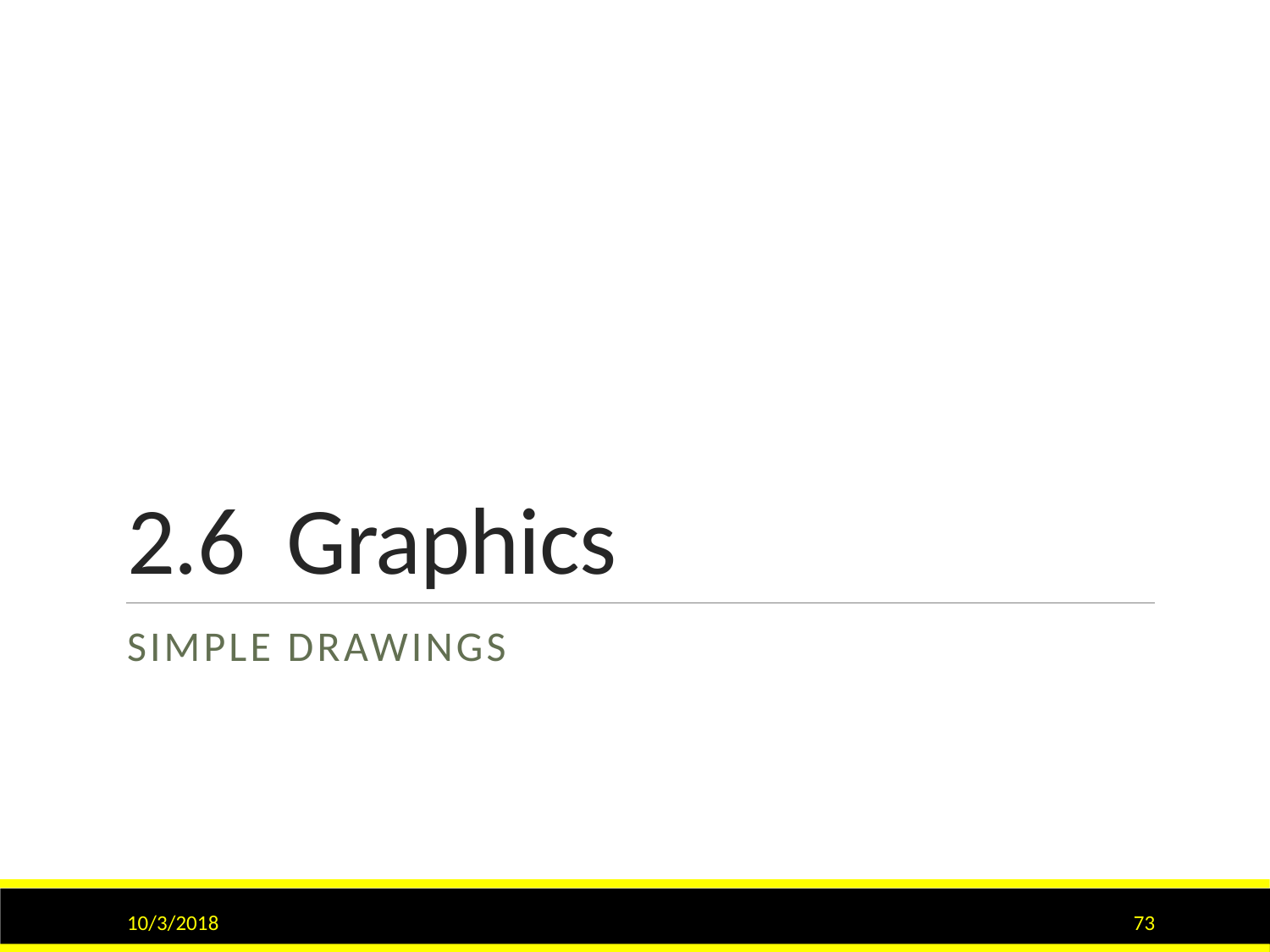

# 2.6  Graphics
Simple Drawings
10/3/2018
73